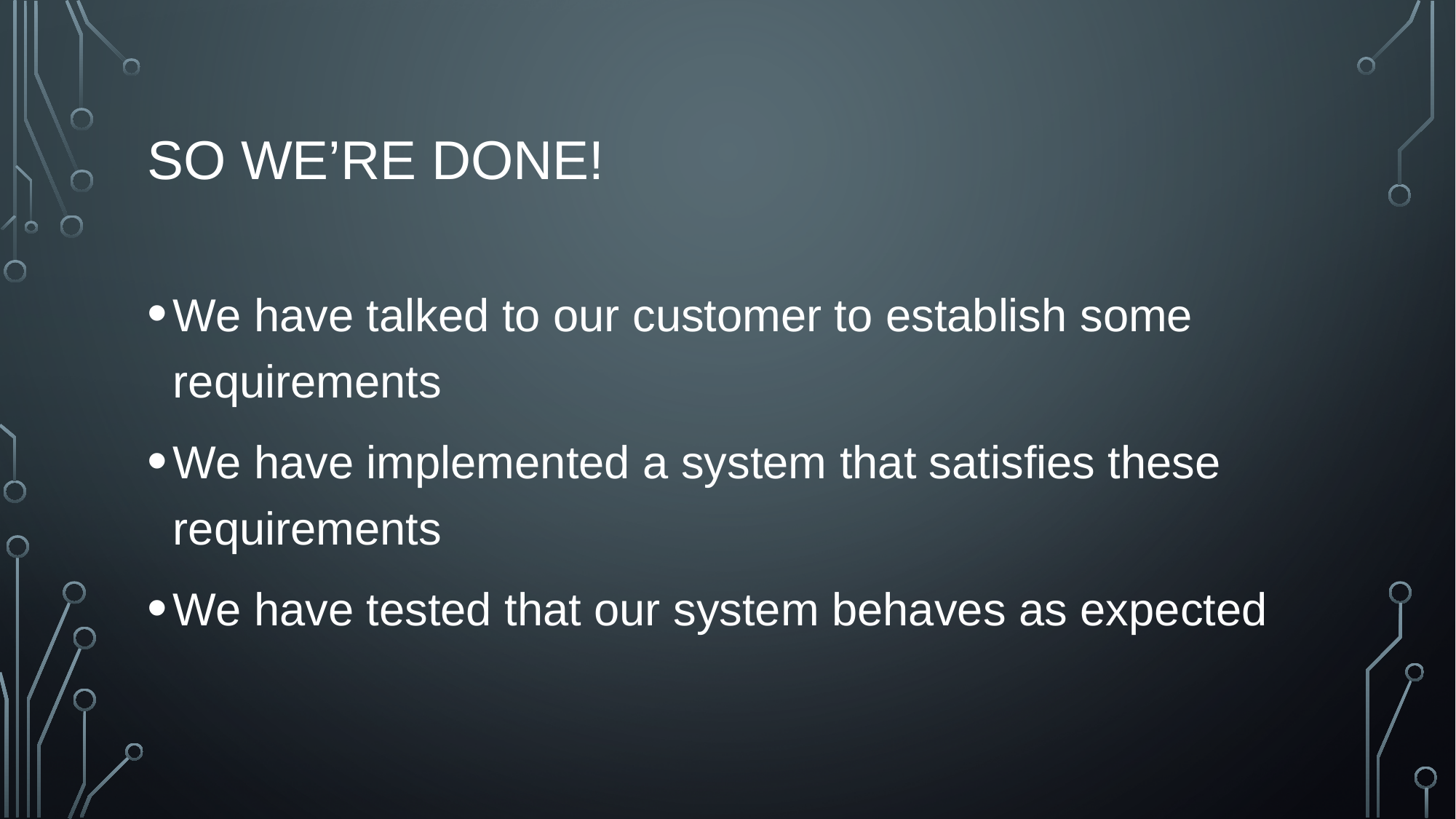

# So we’re done!
We have talked to our customer to establish some requirements
We have implemented a system that satisfies these requirements
We have tested that our system behaves as expected